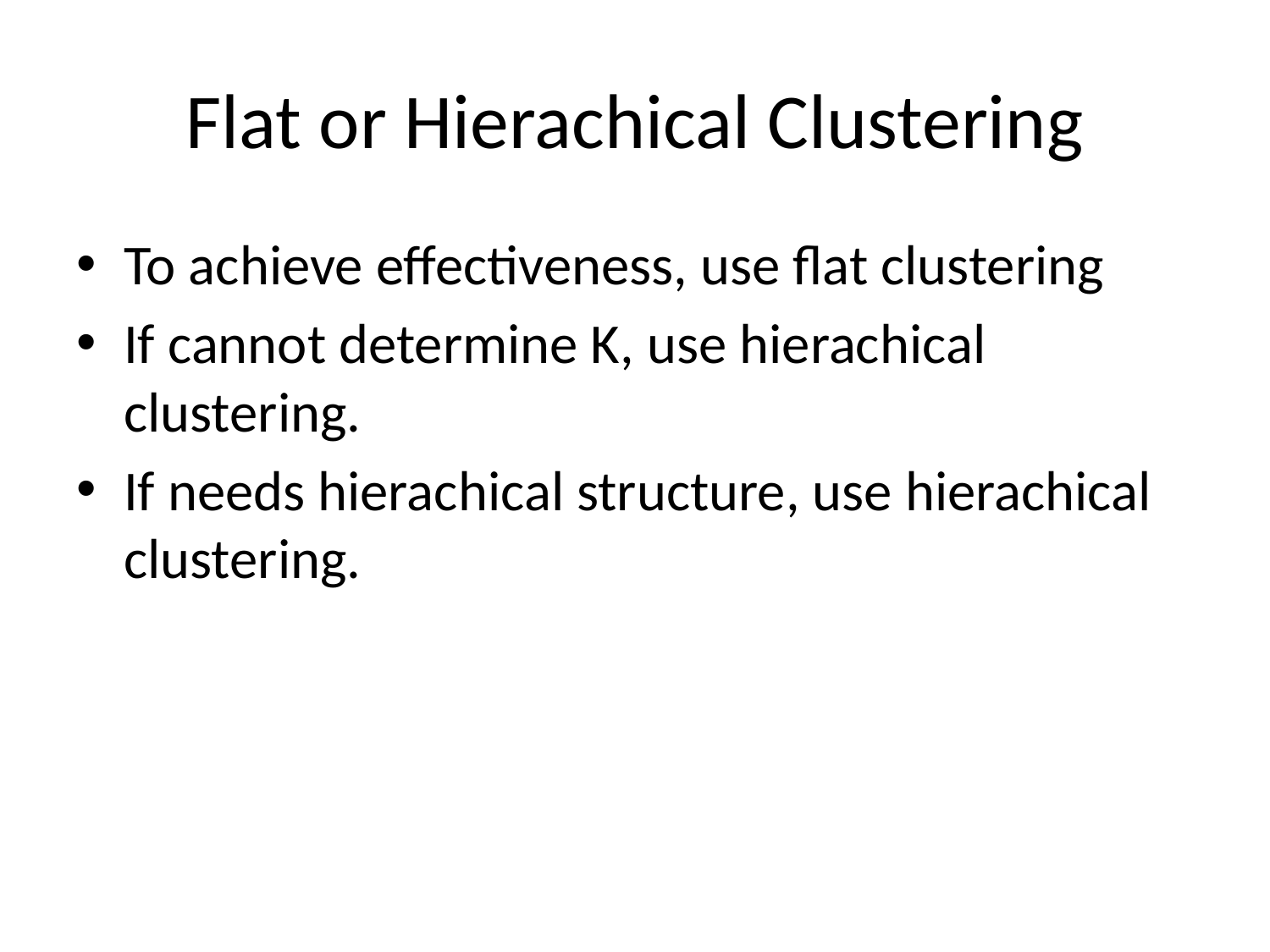

# Flat or Hierachical Clustering
To achieve effectiveness, use flat clustering
If cannot determine K, use hierachical clustering.
If needs hierachical structure, use hierachical clustering.